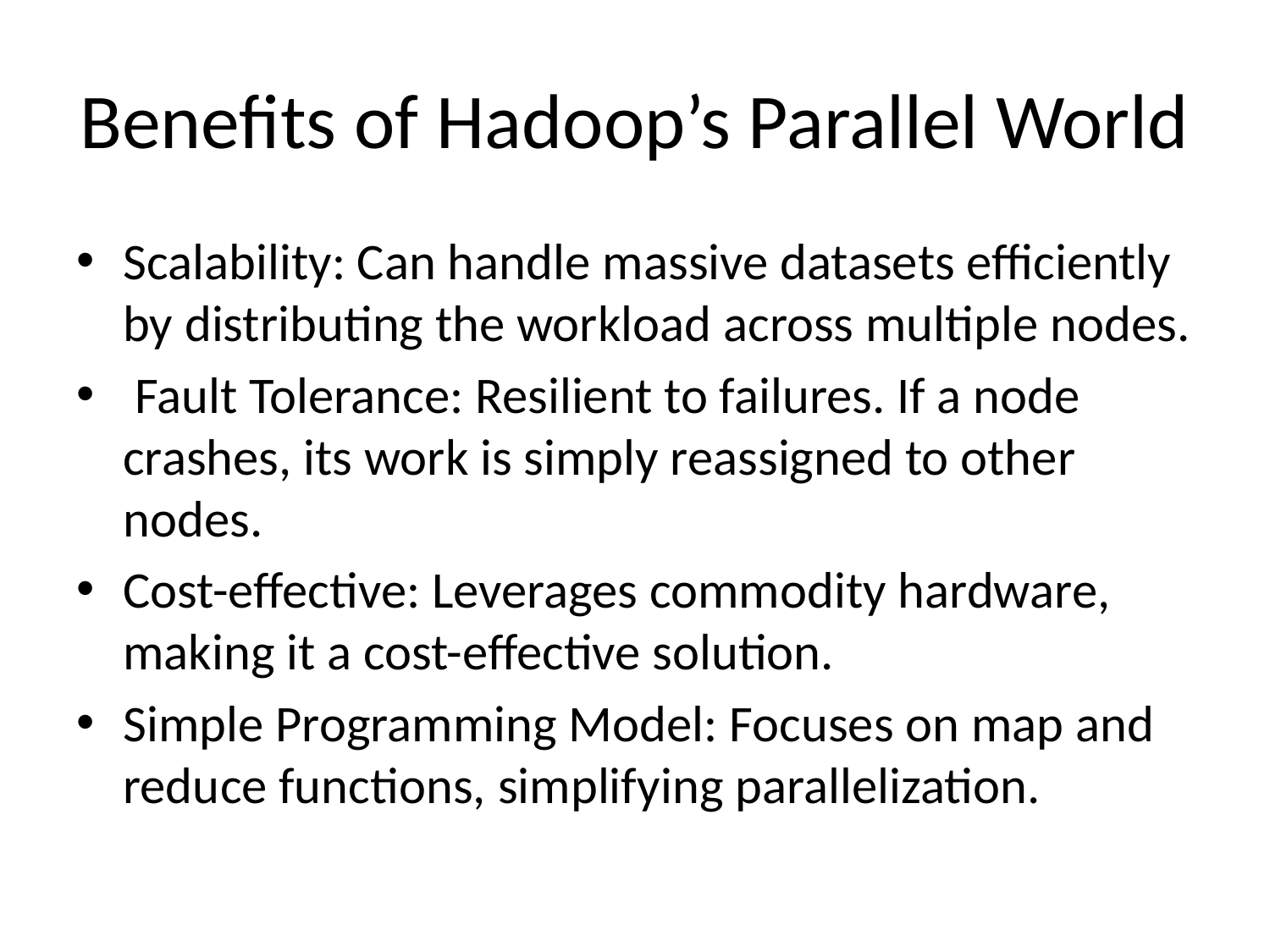

# Benefits of Hadoop’s Parallel World
Scalability: Can handle massive datasets efficiently by distributing the workload across multiple nodes.
 Fault Tolerance: Resilient to failures. If a node crashes, its work is simply reassigned to other nodes.
Cost-effective: Leverages commodity hardware, making it a cost-effective solution.
Simple Programming Model: Focuses on map and reduce functions, simplifying parallelization.